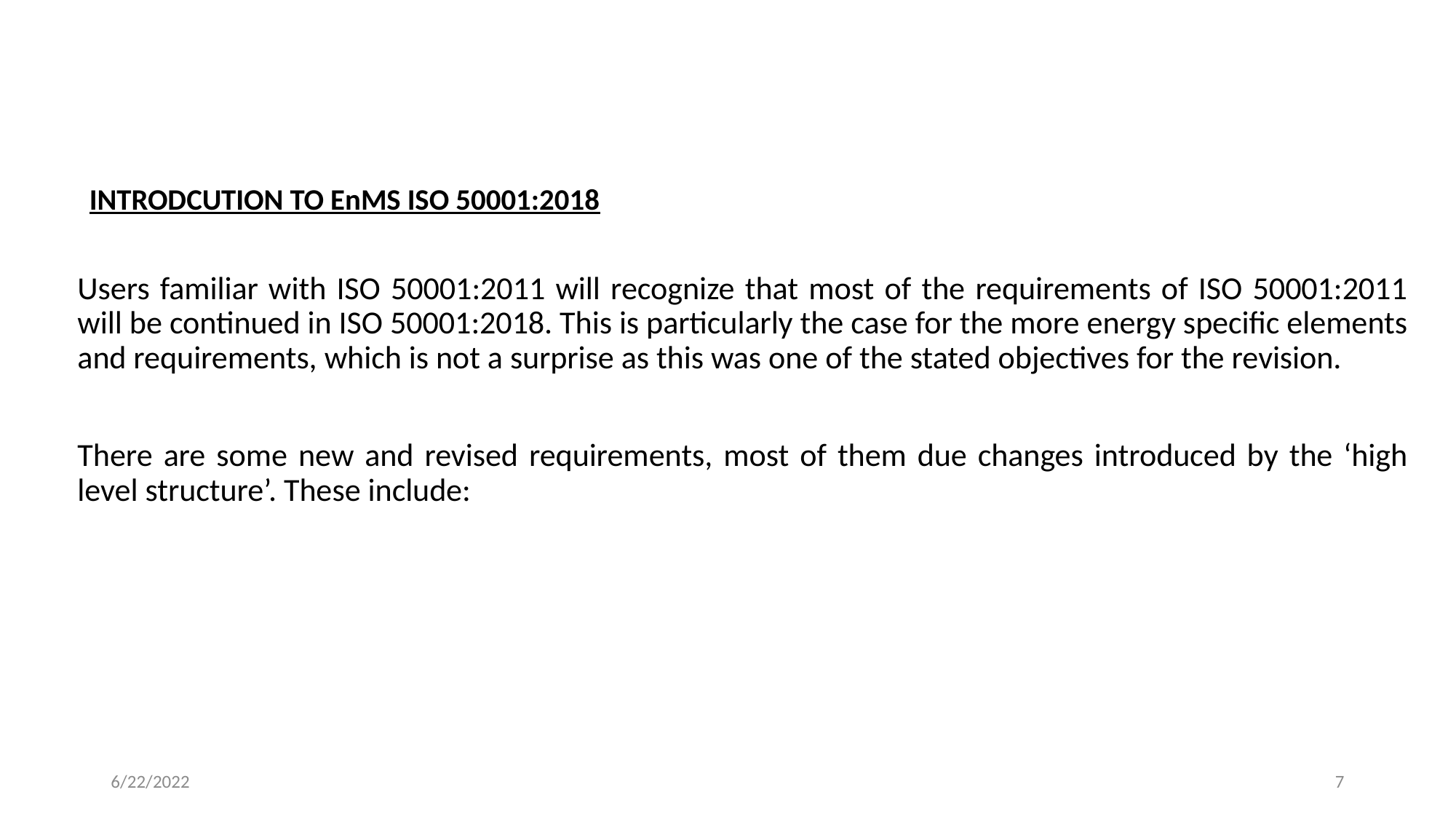

INTRODCUTION TO EnMS ISO 50001:2018
Users familiar with ISO 50001:2011 will recognize that most of the requirements of ISO 50001:2011 will be continued in ISO 50001:2018. This is particularly the case for the more energy specific elements and requirements, which is not a surprise as this was one of the stated objectives for the revision.

There are some new and revised requirements, most of them due changes introduced by the ‘high level structure’. These include:

6/22/2022
7